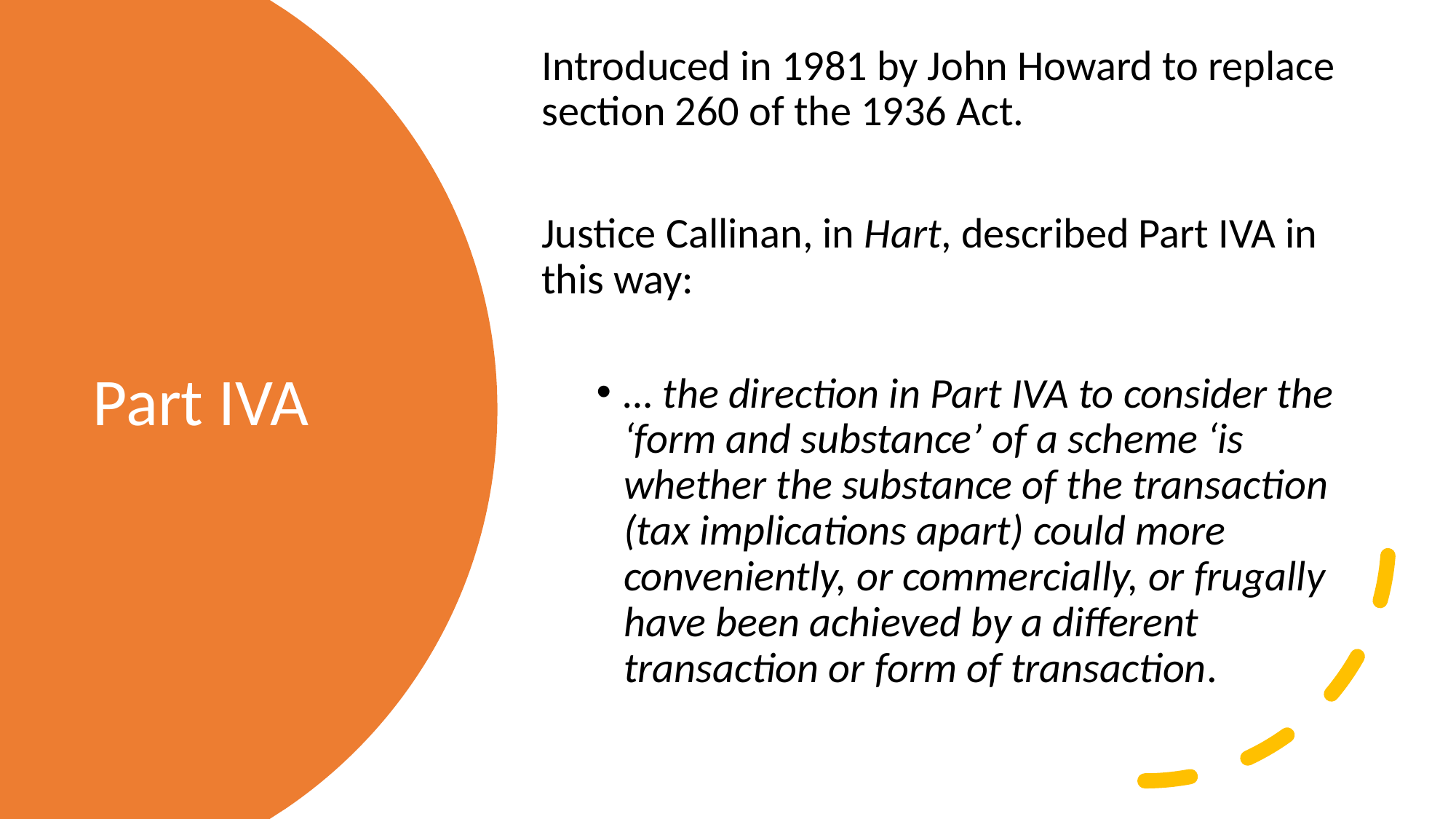

Introduced in 1981 by John Howard to replace section 260 of the 1936 Act.

Justice Callinan, in Hart, described Part IVA in this way:

… the direction in Part IVA to consider the ‘form and substance’ of a scheme ‘is whether the substance of the transaction (tax implications apart) could more conveniently, or commercially, or frugally have been achieved by a different transaction or form of transaction.

# Part IVA